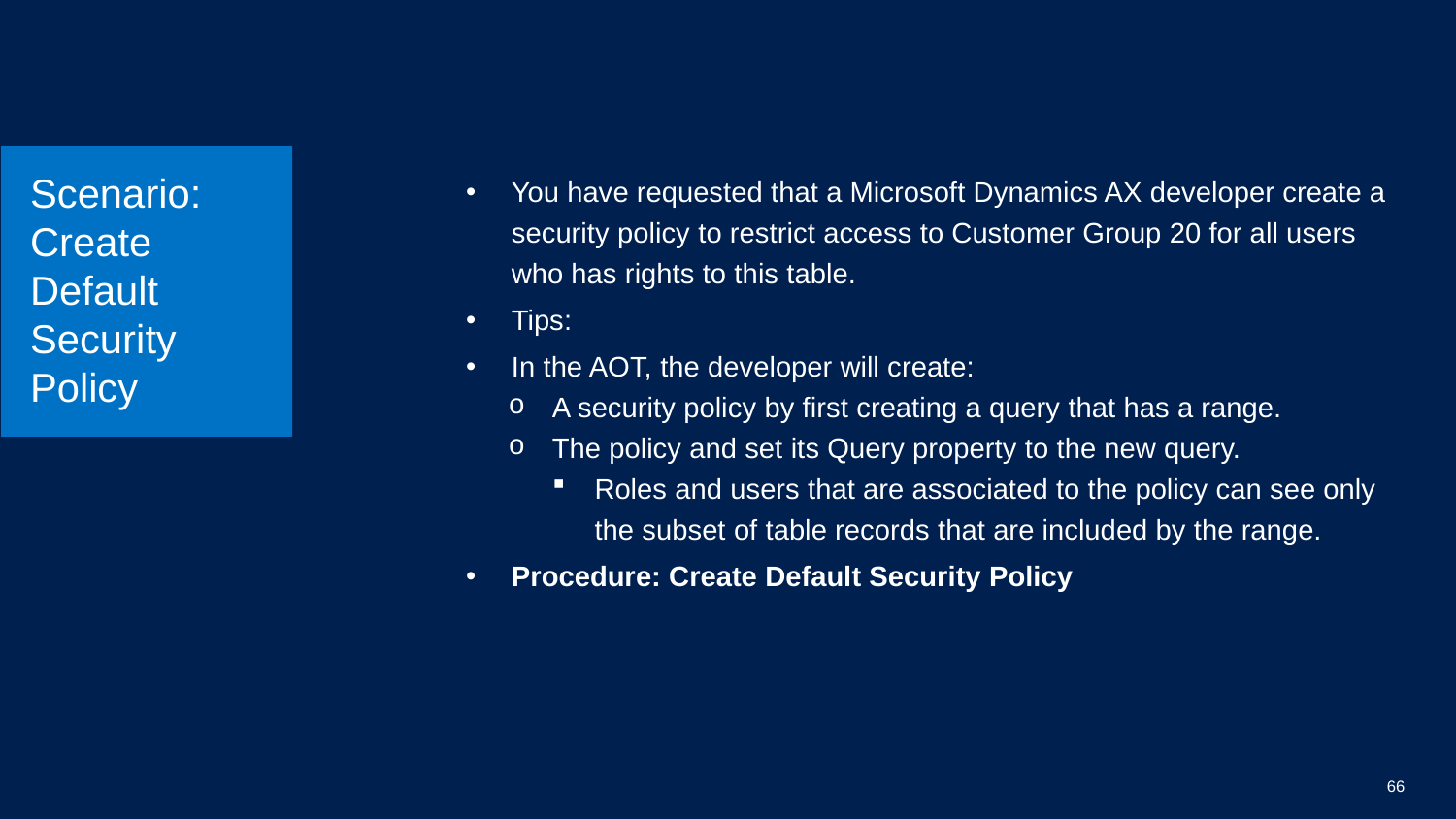

# Scenario: Create Default Security Policy
You have requested that a Microsoft Dynamics AX developer create a security policy to restrict access to Customer Group 20 for all users who has rights to this table.
Tips:
In the AOT, the developer will create:
A security policy by first creating a query that has a range.
The policy and set its Query property to the new query.
Roles and users that are associated to the policy can see only the subset of table records that are included by the range.
Procedure: Create Default Security Policy

66